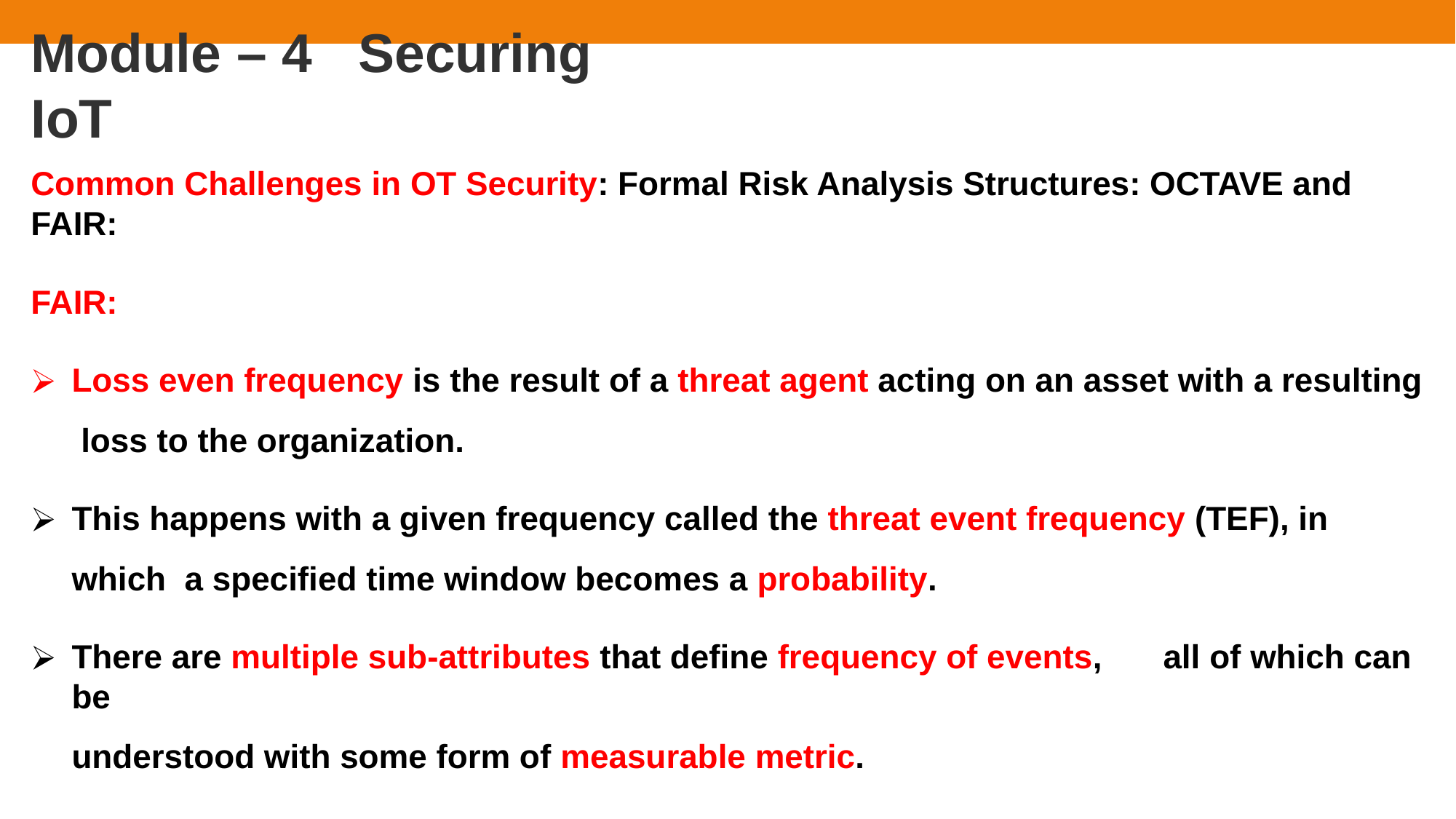

# Module – 4	Securing IoT
Common Challenges in OT Security: Formal Risk Analysis Structures: OCTAVE and FAIR:
FAIR:
Loss even frequency is the result of a threat agent acting on an asset with a resulting  loss to the organization.
This happens with a given frequency called the threat event frequency (TEF), in which  a specified time window becomes a probability.
There are multiple sub-attributes that define frequency of events,	all of which can be
understood with some form of measurable metric.